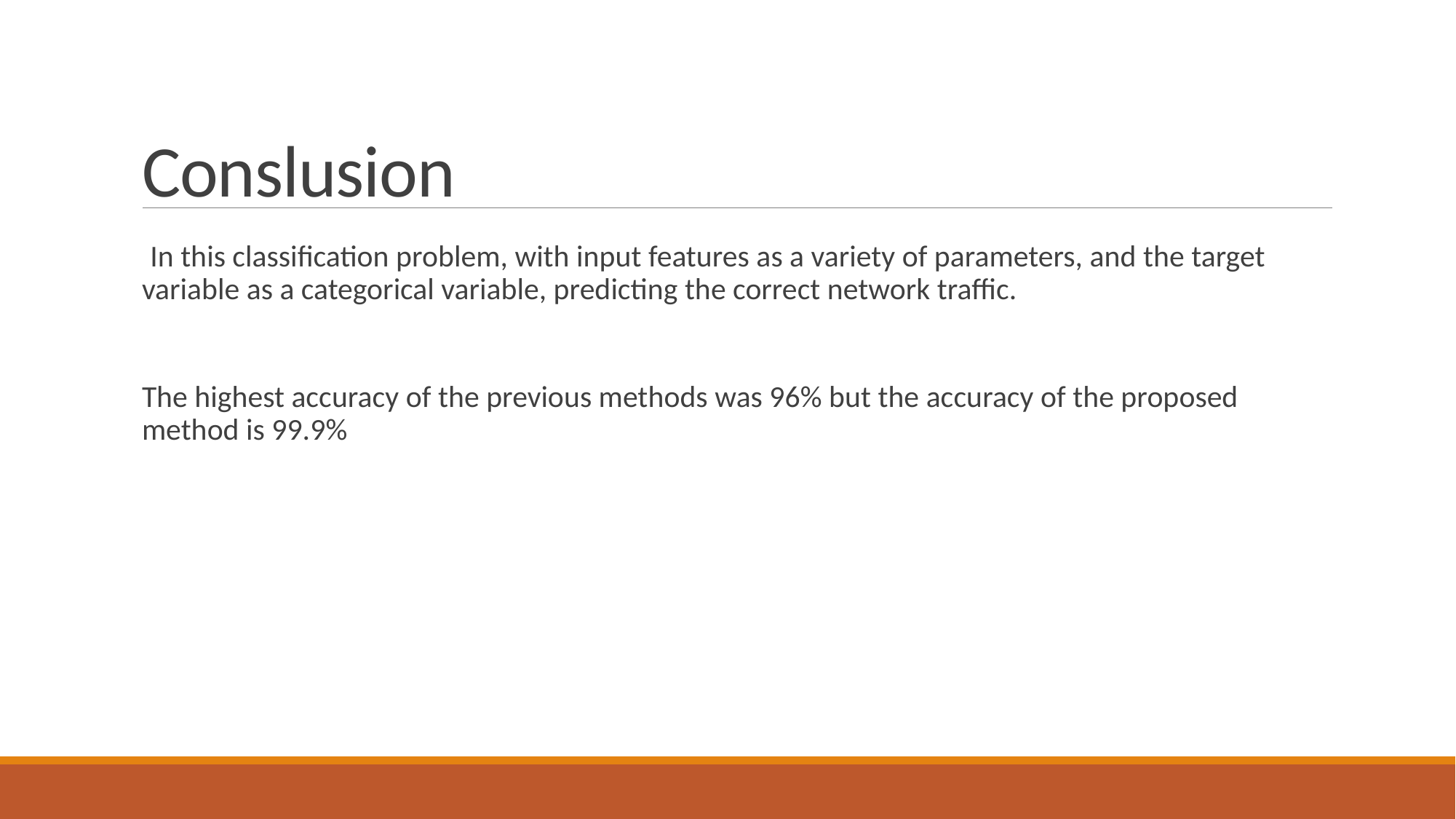

# Conslusion
 In this classification problem, with input features as a variety of parameters, and the target variable as a categorical variable, predicting the correct network traffic.

The highest accuracy of the previous methods was 96% but the accuracy of the proposed method is 99.9%